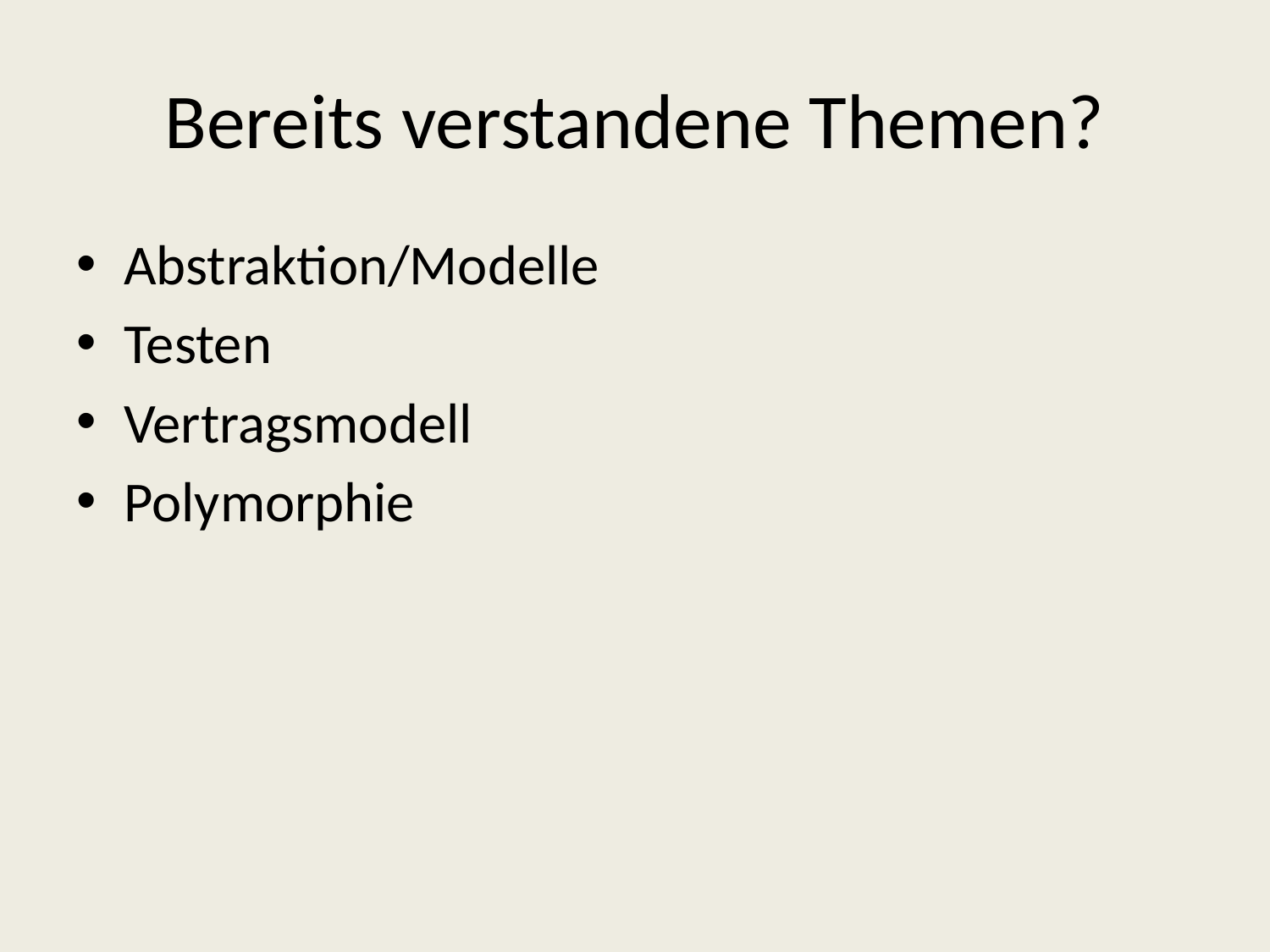

# Bereits verstandene Themen?
Abstraktion/Modelle
Testen
Vertragsmodell
Polymorphie